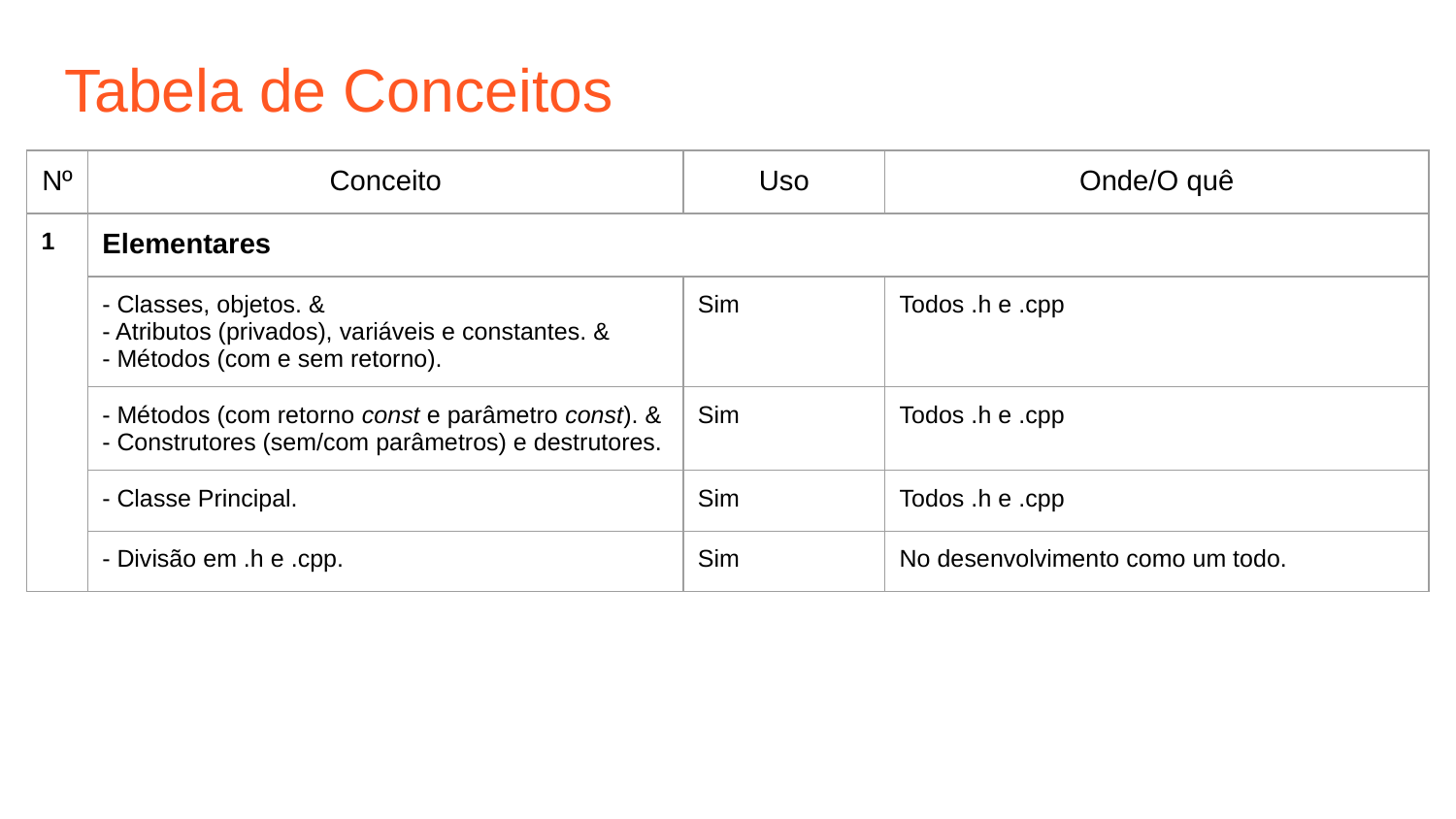

# Tabela de Conceitos
| Nº | Conceito | Uso | Onde/O quê |
| --- | --- | --- | --- |
| 1 | Elementares |  |  |
|  | - Classes, objetos. & - Atributos (privados), variáveis e constantes. & - Métodos (com e sem retorno). | Sim | Todos .h e .cpp |
|  | - Métodos (com retorno const e parâmetro const). & - Construtores (sem/com parâmetros) e destrutores. | Sim | Todos .h e .cpp |
|  | - Classe Principal. | Sim | Todos .h e .cpp |
|  | - Divisão em .h e .cpp. | Sim | No desenvolvimento como um todo. |